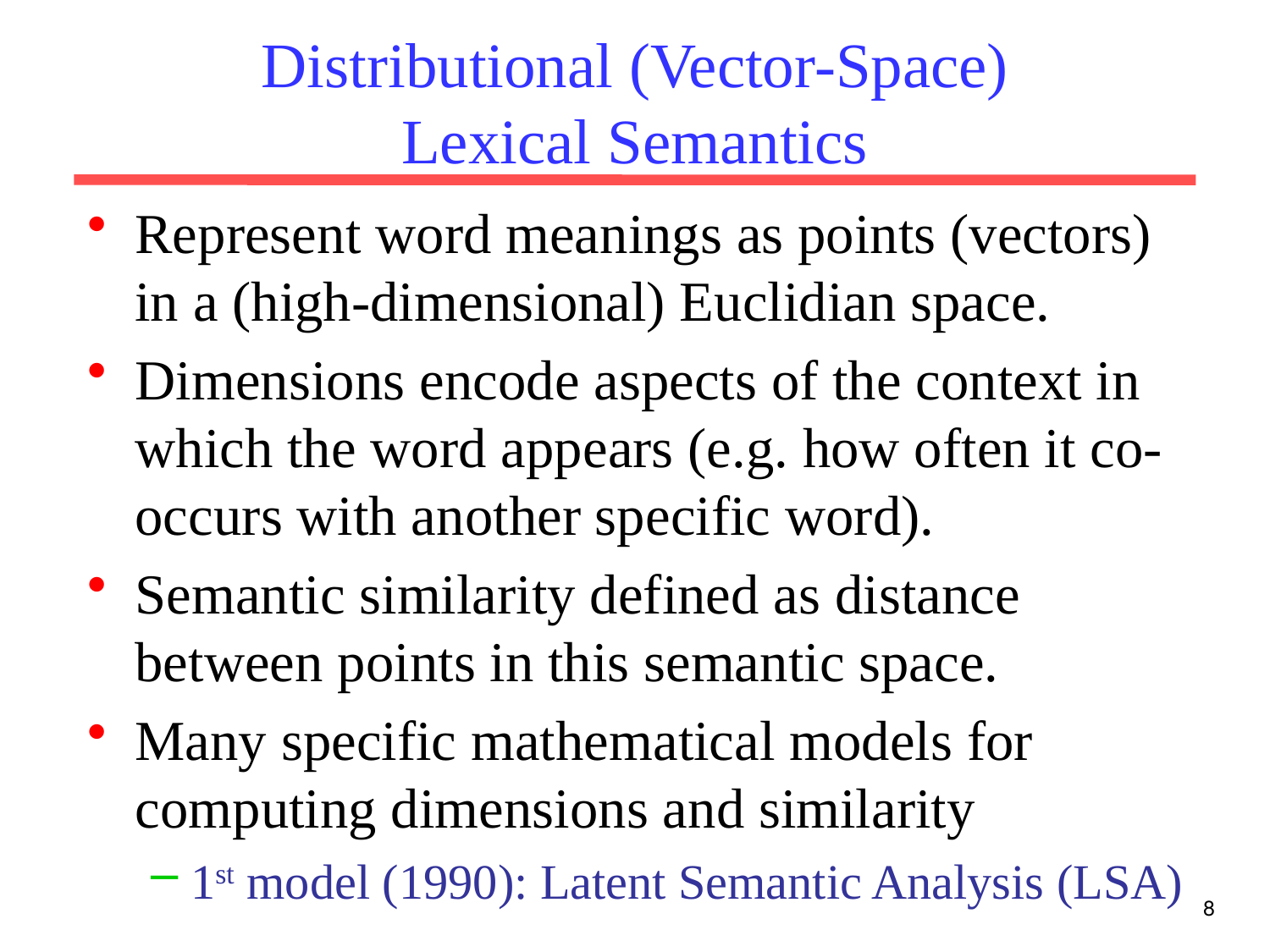

# Distributional (Vector-Space) Lexical Semantics
Represent word meanings as points (vectors) in a (high-dimensional) Euclidian space.
Dimensions encode aspects of the context in which the word appears (e.g. how often it co-occurs with another specific word).
Semantic similarity defined as distance between points in this semantic space.
Many specific mathematical models for computing dimensions and similarity
1st model (1990): Latent Semantic Analysis (LSA)

8